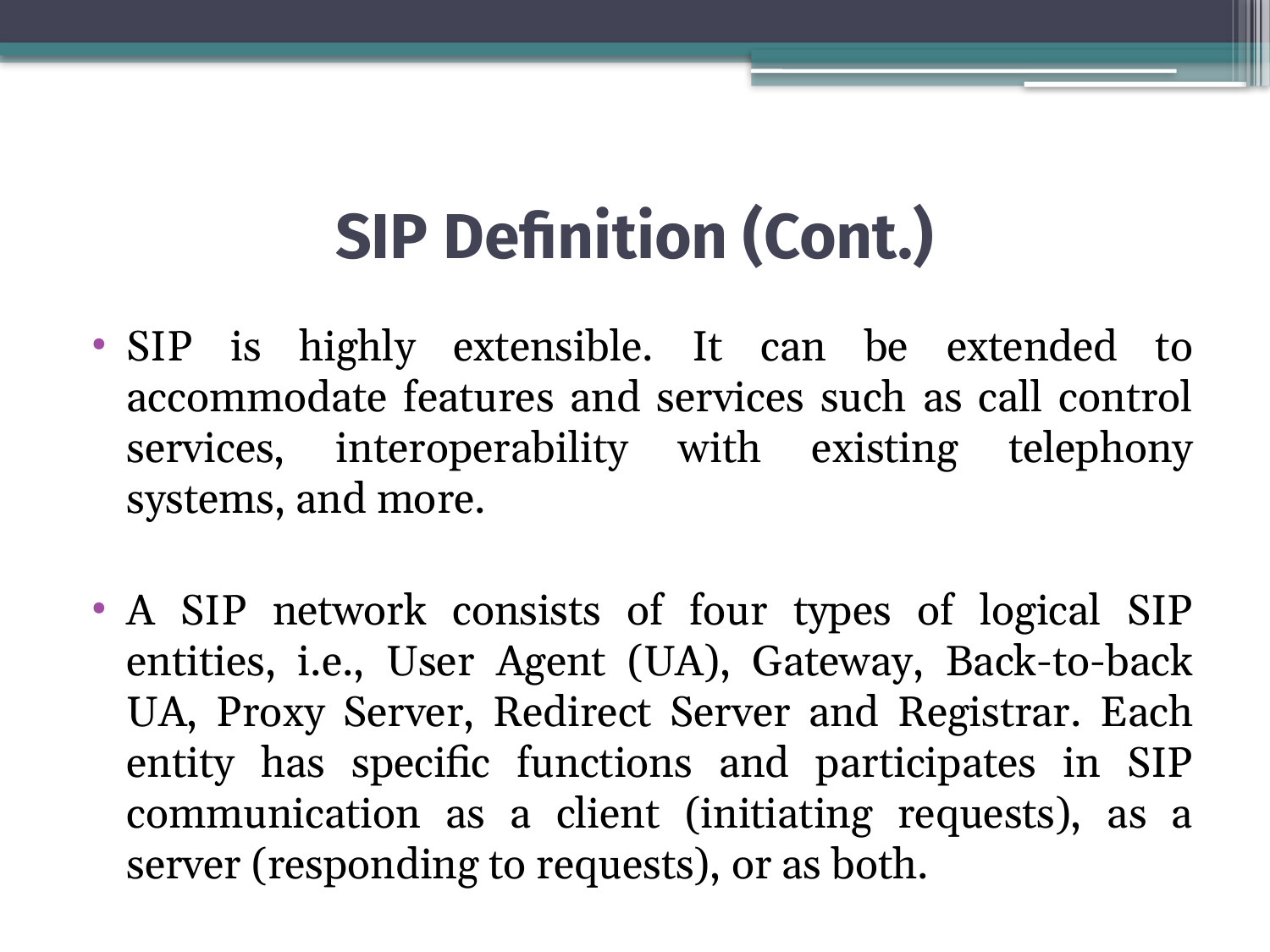

# SIP Definition (Cont.)
SIP is highly extensible. It can be extended to accommodate features and services such as call control services, interoperability with existing telephony systems, and more.

A SIP network consists of four types of logical SIP entities, i.e., User Agent (UA), Gateway, Back-to-back UA, Proxy Server, Redirect Server and Registrar. Each entity has specific functions and participates in SIP communication as a client (initiating requests), as a server (responding to requests), or as both.